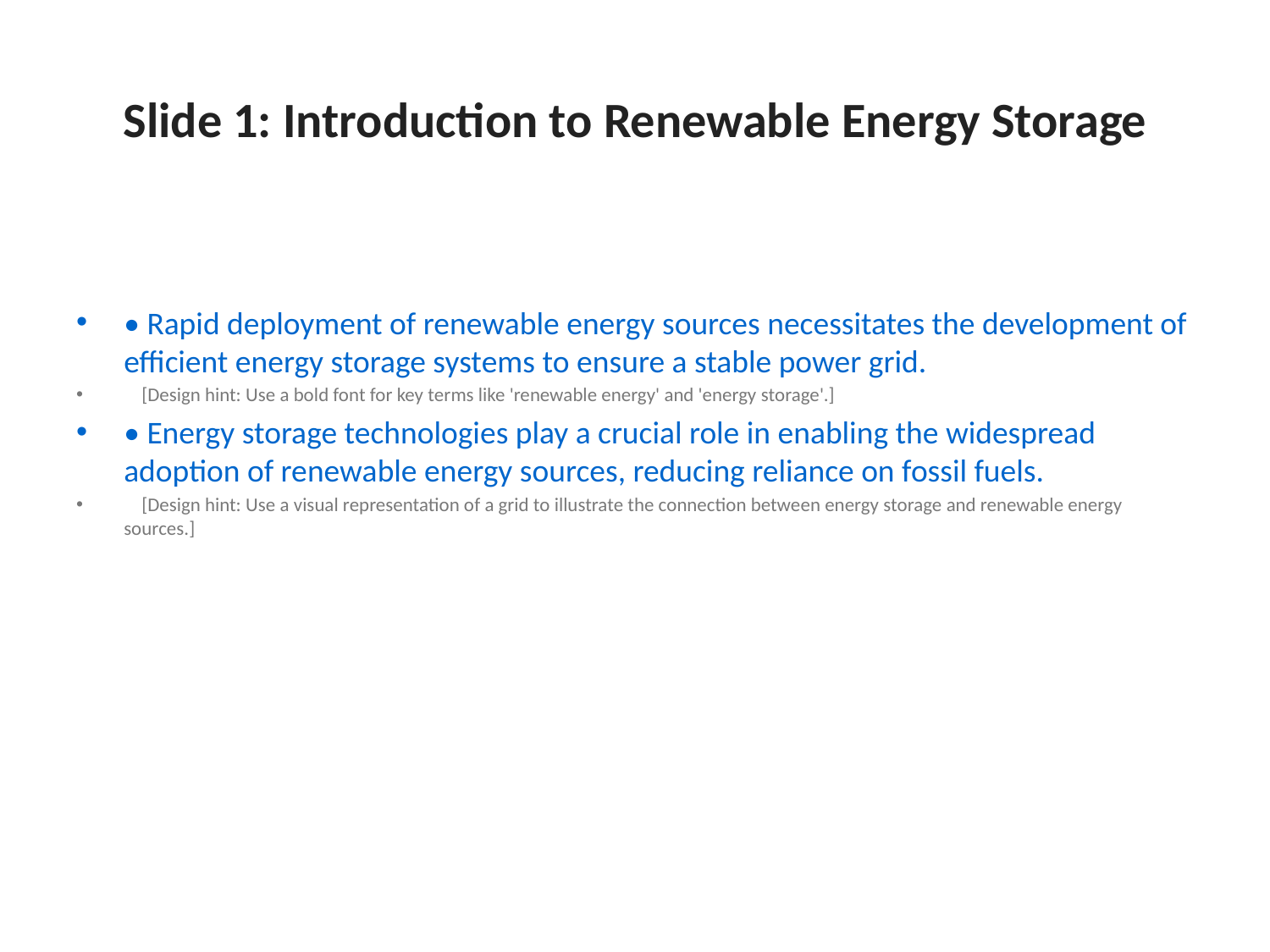

# Slide 1: Introduction to Renewable Energy Storage

• Rapid deployment of renewable energy sources necessitates the development of efficient energy storage systems to ensure a stable power grid.
    [Design hint: Use a bold font for key terms like 'renewable energy' and 'energy storage'.]
• Energy storage technologies play a crucial role in enabling the widespread adoption of renewable energy sources, reducing reliance on fossil fuels.
    [Design hint: Use a visual representation of a grid to illustrate the connection between energy storage and renewable energy sources.]